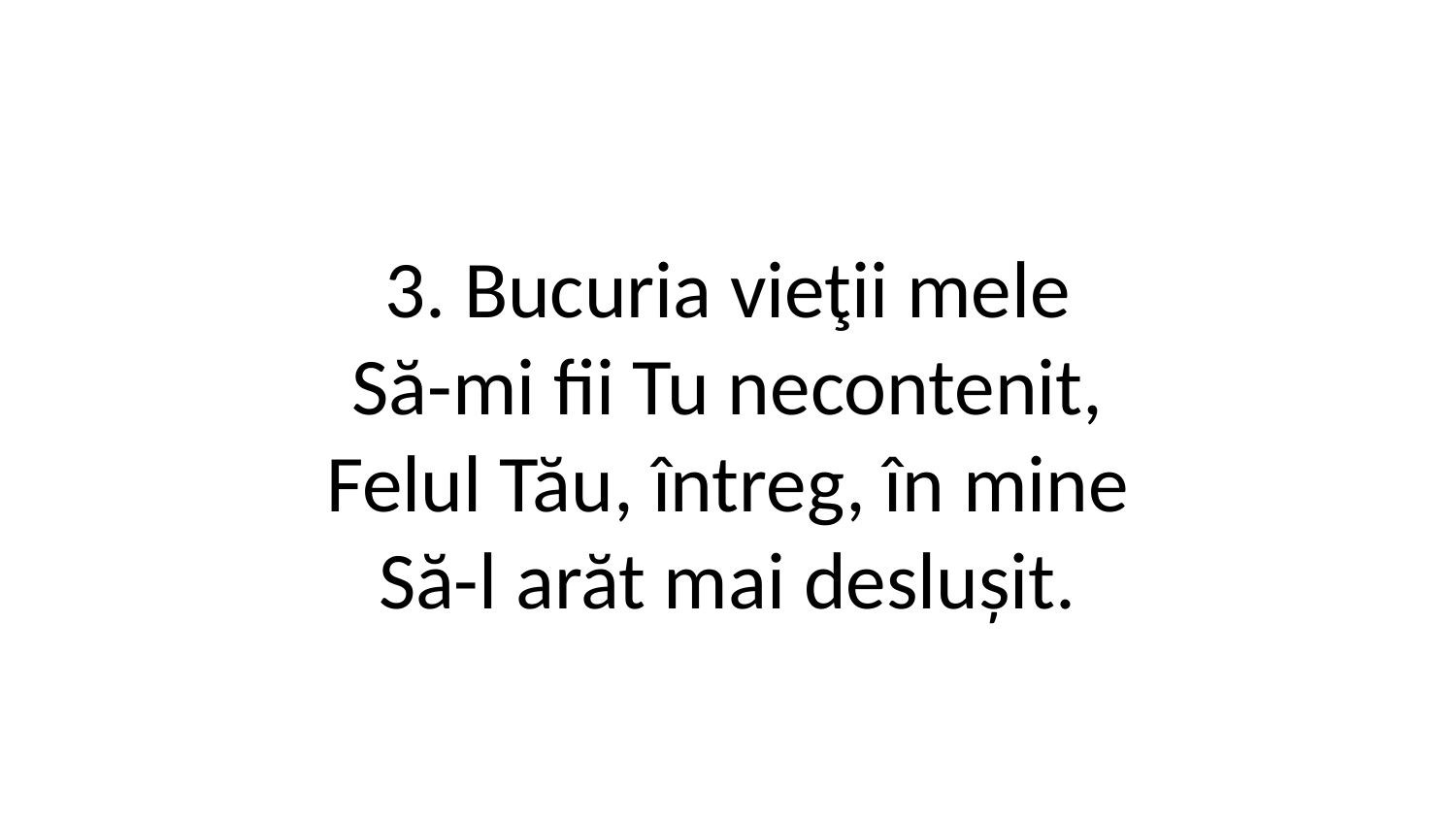

3. Bucuria vieţii mele
Să-mi fii Tu necontenit,
Felul Tău, întreg, în mine
Să-l arăt mai deslușit.